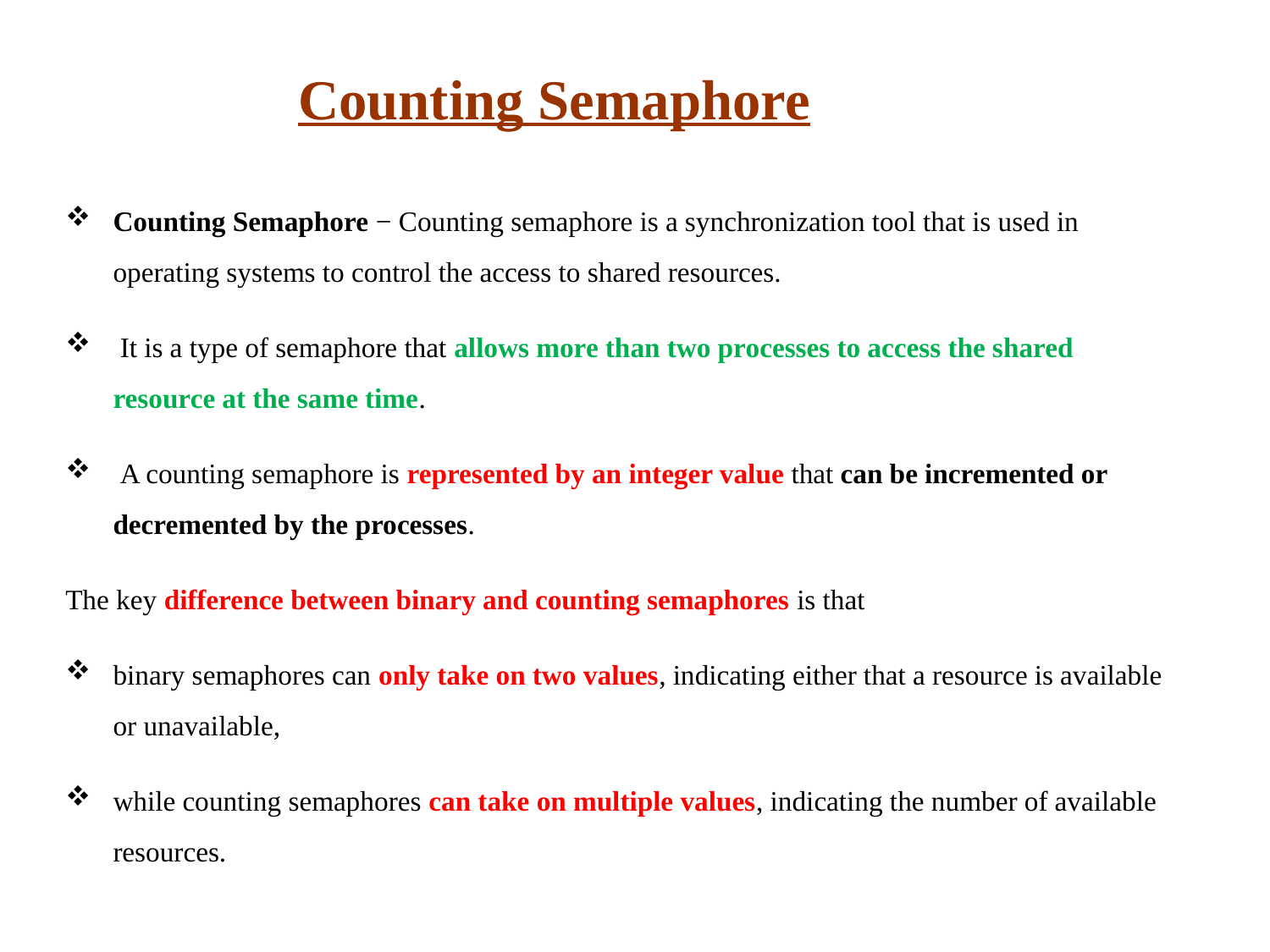

# Counting Semaphore
Counting Semaphore − Counting semaphore is a synchronization tool that is used in operating systems to control the access to shared resources.
 It is a type of semaphore that allows more than two processes to access the shared resource at the same time.
 A counting semaphore is represented by an integer value that can be incremented or decremented by the processes.
The key difference between binary and counting semaphores is that
binary semaphores can only take on two values, indicating either that a resource is available or unavailable,
while counting semaphores can take on multiple values, indicating the number of available resources.